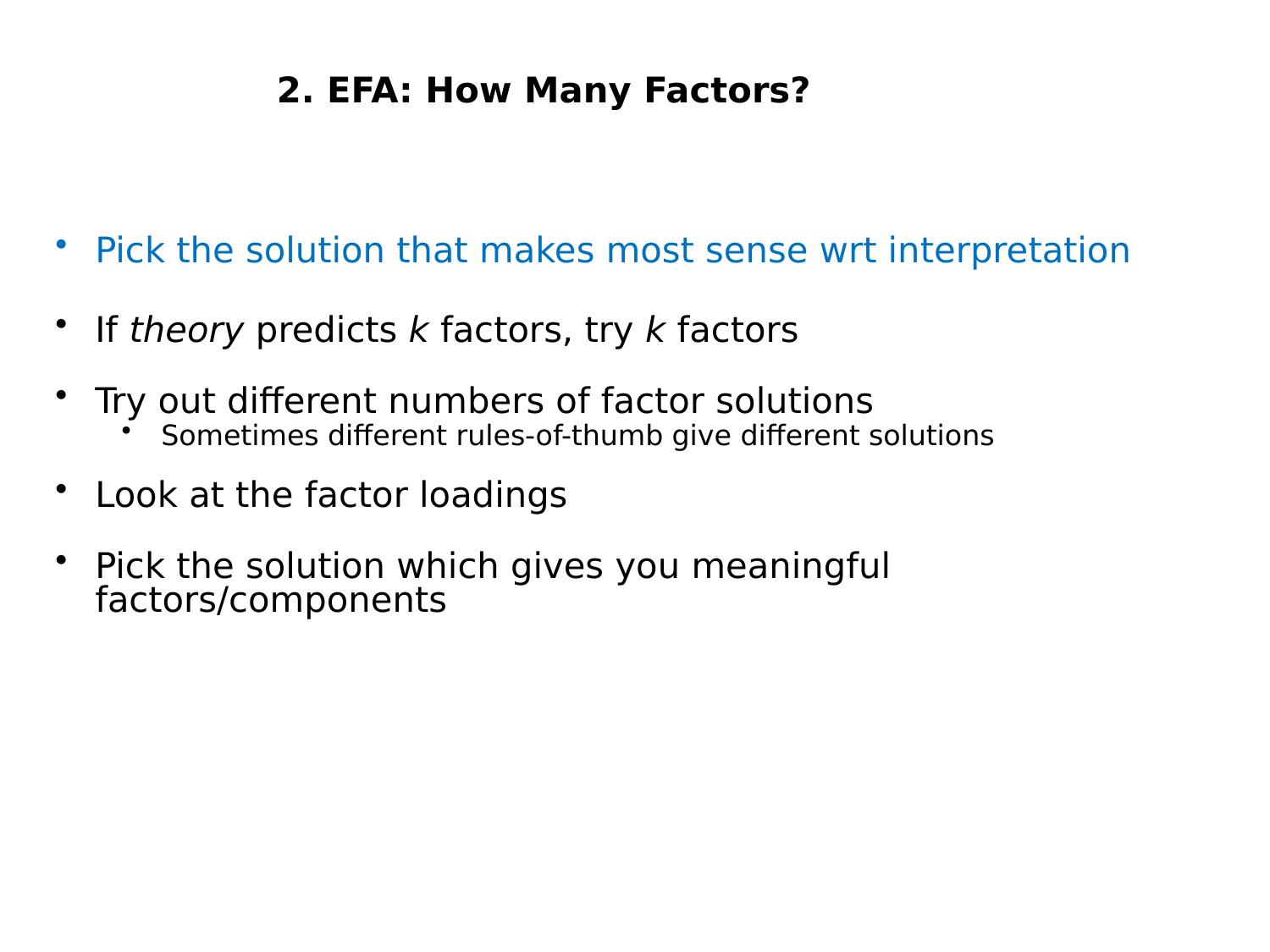

2. EFA: How Many Factors?
Pick the solution that makes most sense wrt interpretation
If theory predicts k factors, try k factors
Try out different numbers of factor solutions
Sometimes different rules-of-thumb give different solutions
Look at the factor loadings
Pick the solution which gives you meaningful factors/components